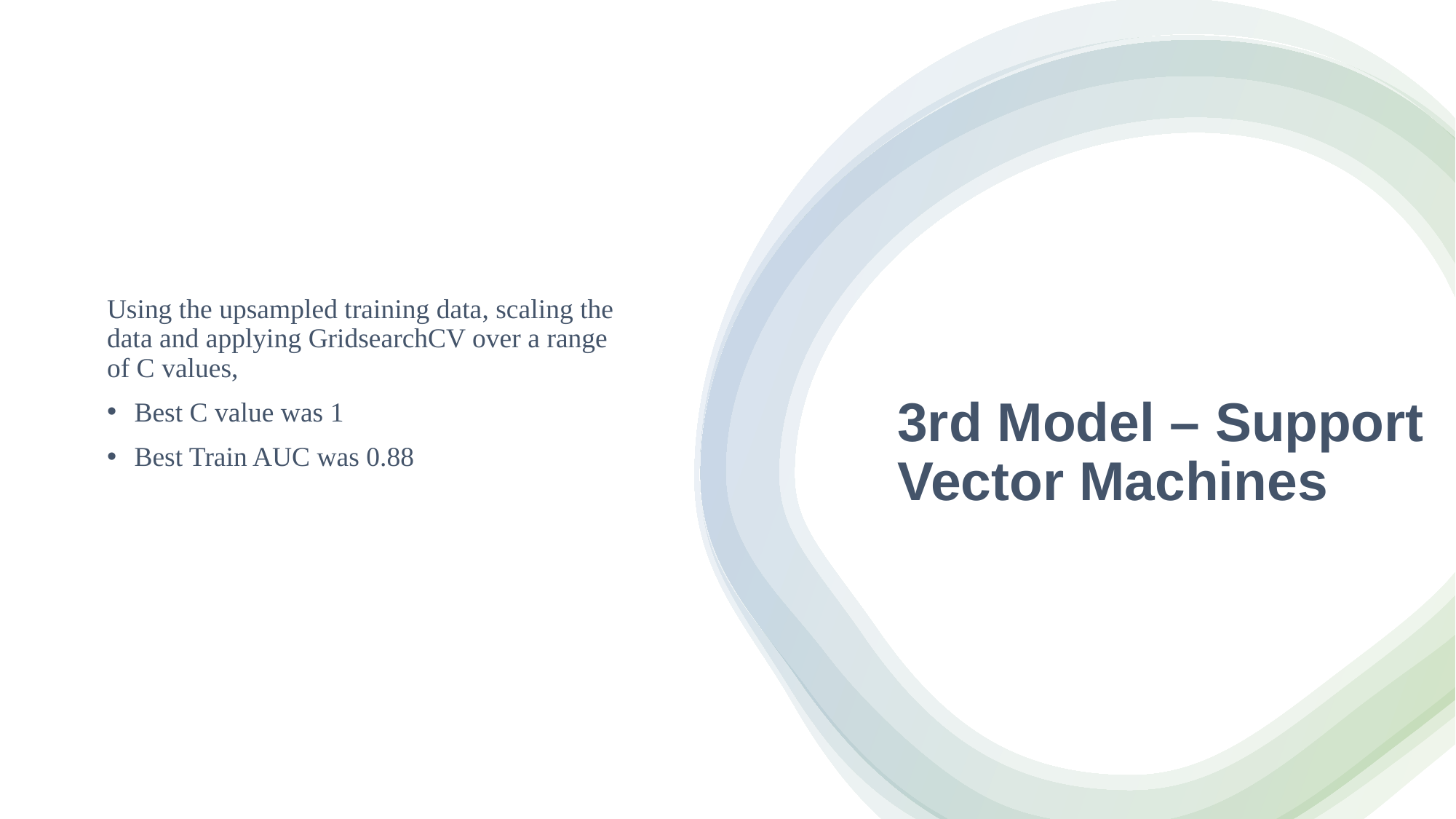

Using the upsampled training data, scaling the data and applying GridsearchCV over a range of C values,
Best C value was 1
Best Train AUC was 0.88

# 3rd Model – Support Vector Machines